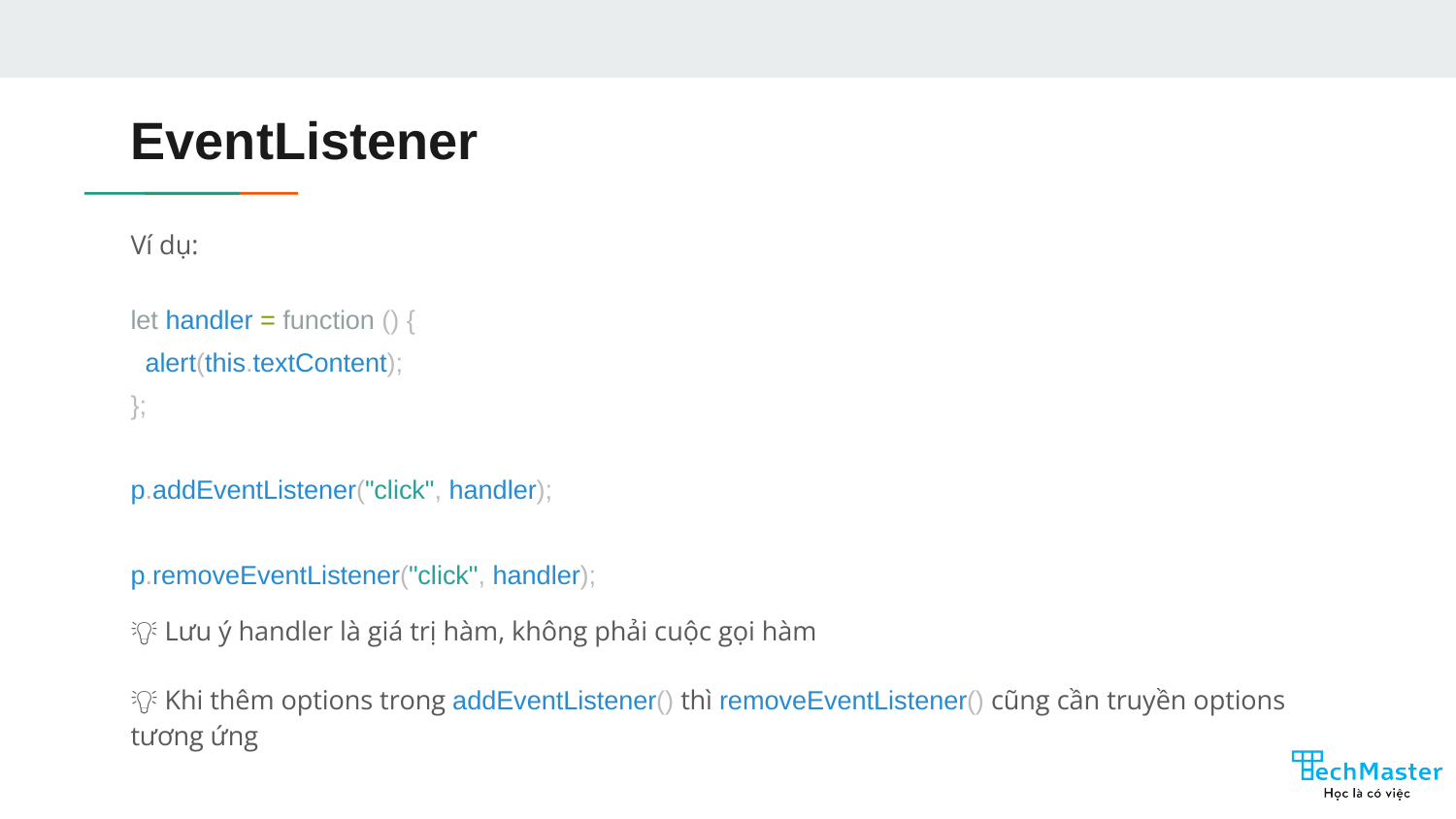

# EventListener
Ví dụ:
let handler = function () {
  alert(this.textContent);
};

p.addEventListener("click", handler);

p.removeEventListener("click", handler);
💡 Lưu ý handler là giá trị hàm, không phải cuộc gọi hàm
💡 Khi thêm options trong addEventListener() thì removeEventListener() cũng cần truyền options tương ứng